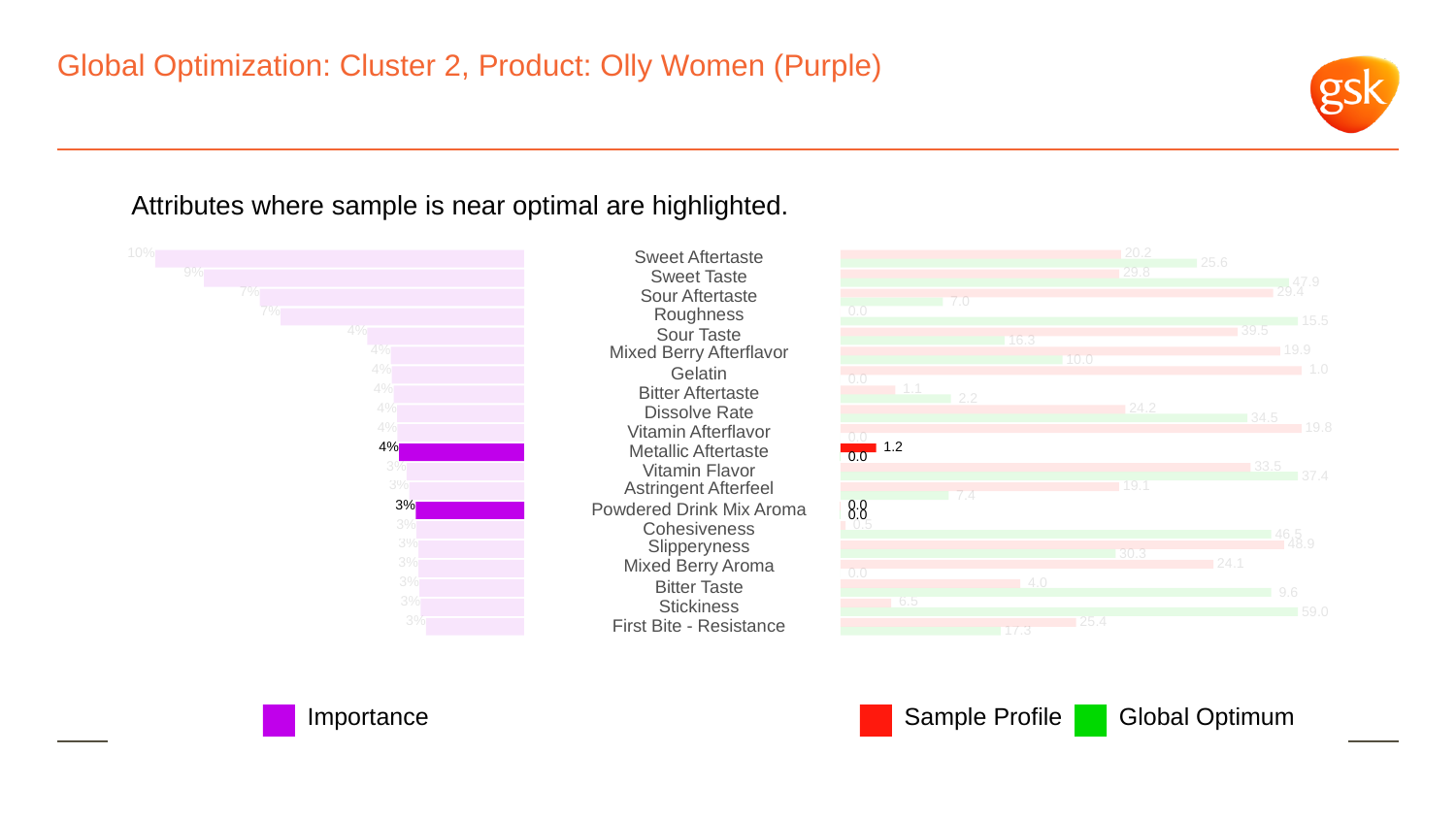

# Global Optimization: Cluster 2, Product: Olly Women (Purple)

Attributes where sample is near optimal are highlighted.

10%
 20.2

Sweet Aftertaste
 25.6

9%
 29.8

Sweet Taste
 47.9

7%
 29.4

Sour Aftertaste
  7.0

7%
Roughness
  0.0

 15.5

4%
 39.5

Sour Taste
 16.3

4%
Mixed Berry Afterflavor
 19.9

 10.0

4%
  1.0

Gelatin
  0.0

4%
  1.1

Bitter Aftertaste
  2.2

4%
 24.2

Dissolve Rate
 34.5

4%
 19.8

Vitamin Afterflavor
  0.0

4%
  1.2

Metallic Aftertaste
  0.0

3%
 33.5

Vitamin Flavor
 37.4

3%
Astringent Afterfeel
 19.1

  7.4

3%
  0.0

Powdered Drink Mix Aroma
  0.0

3%
  0.5

Cohesiveness
 46.5

3%
Slipperyness
 48.9

 30.3

3%
Mixed Berry Aroma
 24.1

  0.0

3%
  4.0

Bitter Taste
  9.6

3%
  6.5

Stickiness
 59.0

3%
 25.4

First Bite - Resistance
 17.3

Global Optimum
Sample Profile
Importance